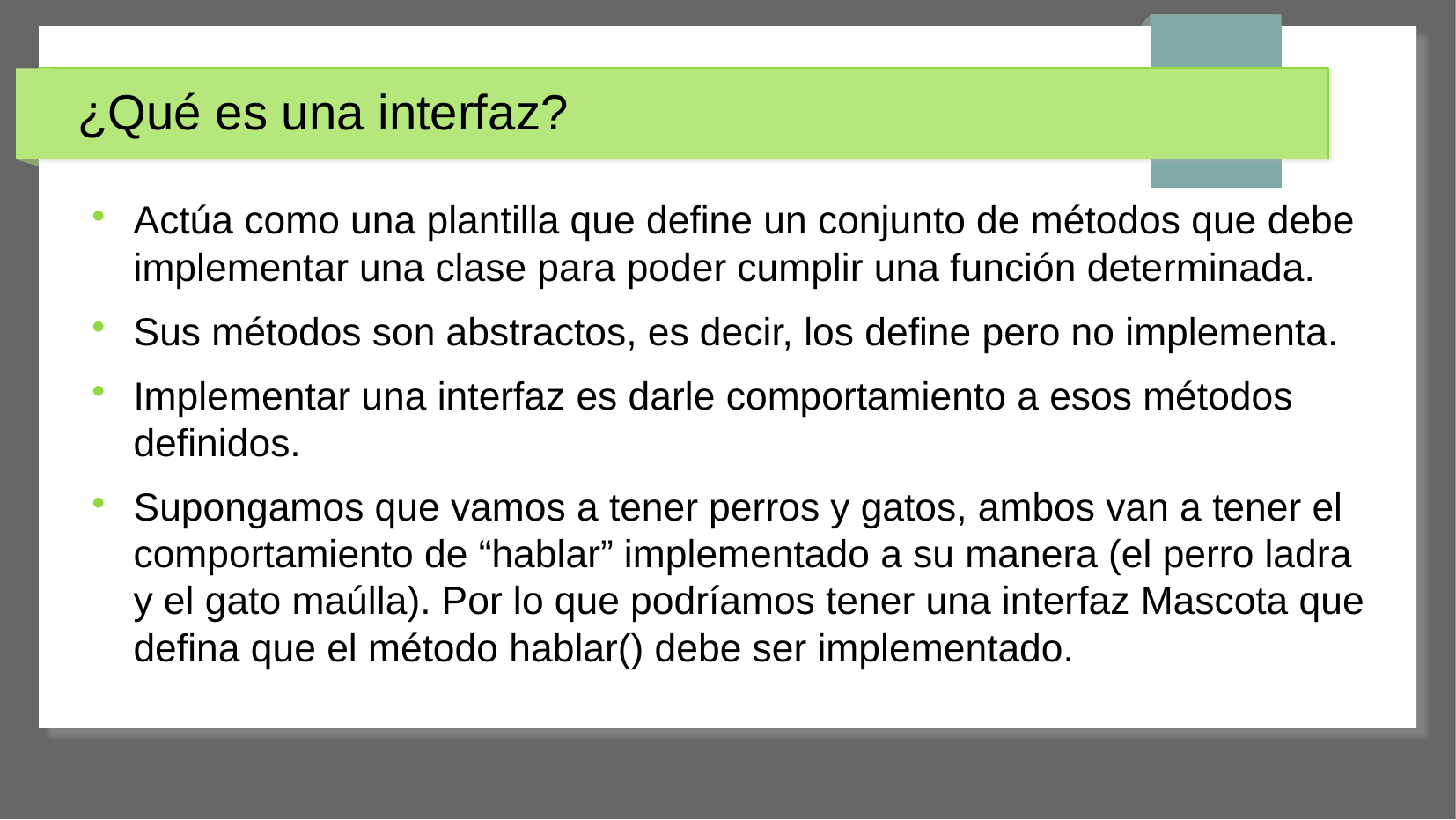

# ¿Qué es una interfaz?
Actúa como una plantilla que define un conjunto de métodos que debe implementar una clase para poder cumplir una función determinada.
Sus métodos son abstractos, es decir, los define pero no implementa.
Implementar una interfaz es darle comportamiento a esos métodos definidos.
Supongamos que vamos a tener perros y gatos, ambos van a tener el comportamiento de “hablar” implementado a su manera (el perro ladra y el gato maúlla). Por lo que podríamos tener una interfaz Mascota que defina que el método hablar() debe ser implementado.